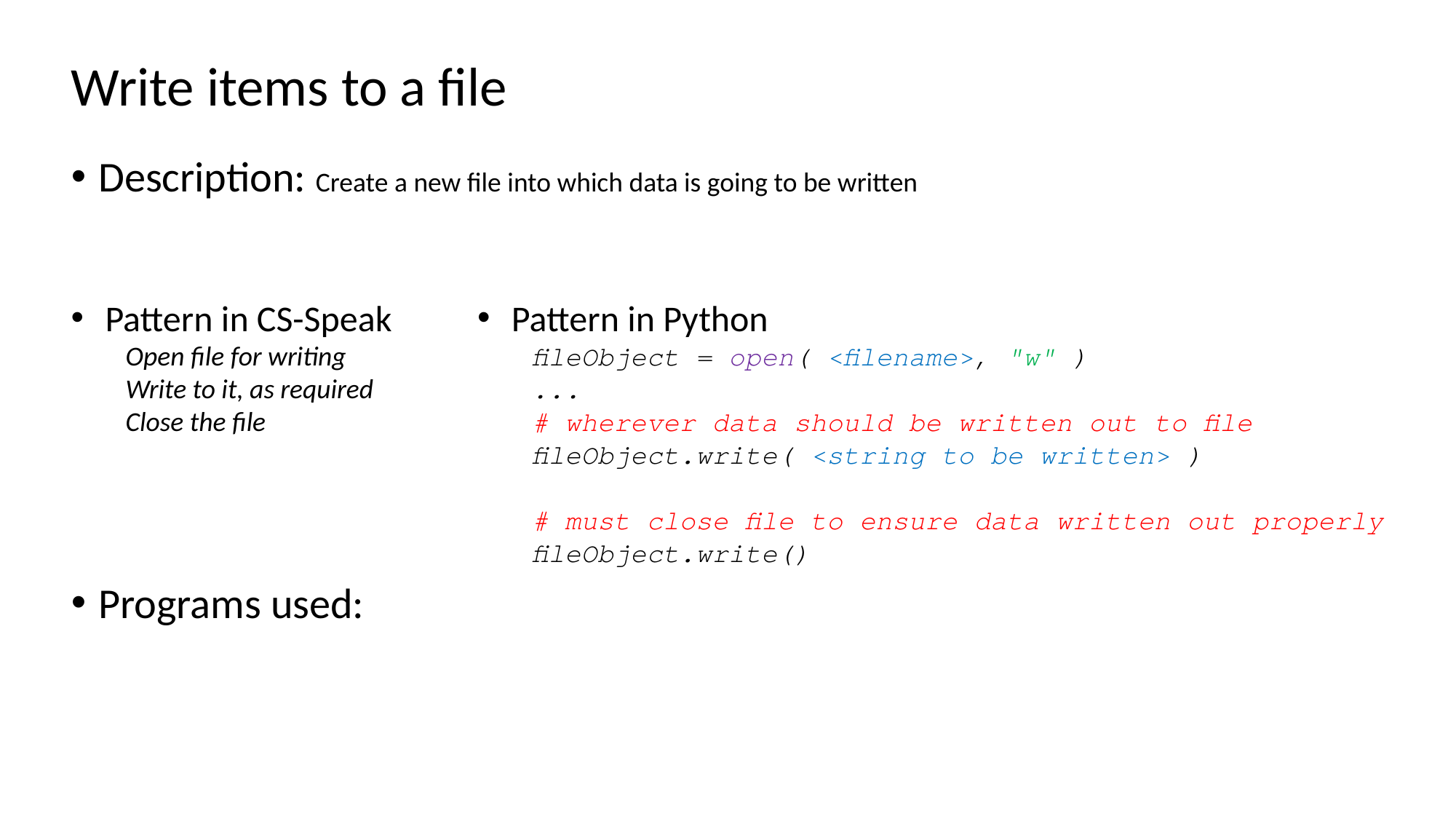

# Write items to a file
Description: Create a new file into which data is going to be written

Programs used:
Pattern in CS-Speak
Open file for writing
Write to it, as required
Close the file

Pattern in Python
fileObject = open( <filename>, "w" )
...
# wherever data should be written out to file
fileObject.write( <string to be written> )

# must close file to ensure data written out properly
fileObject.write()